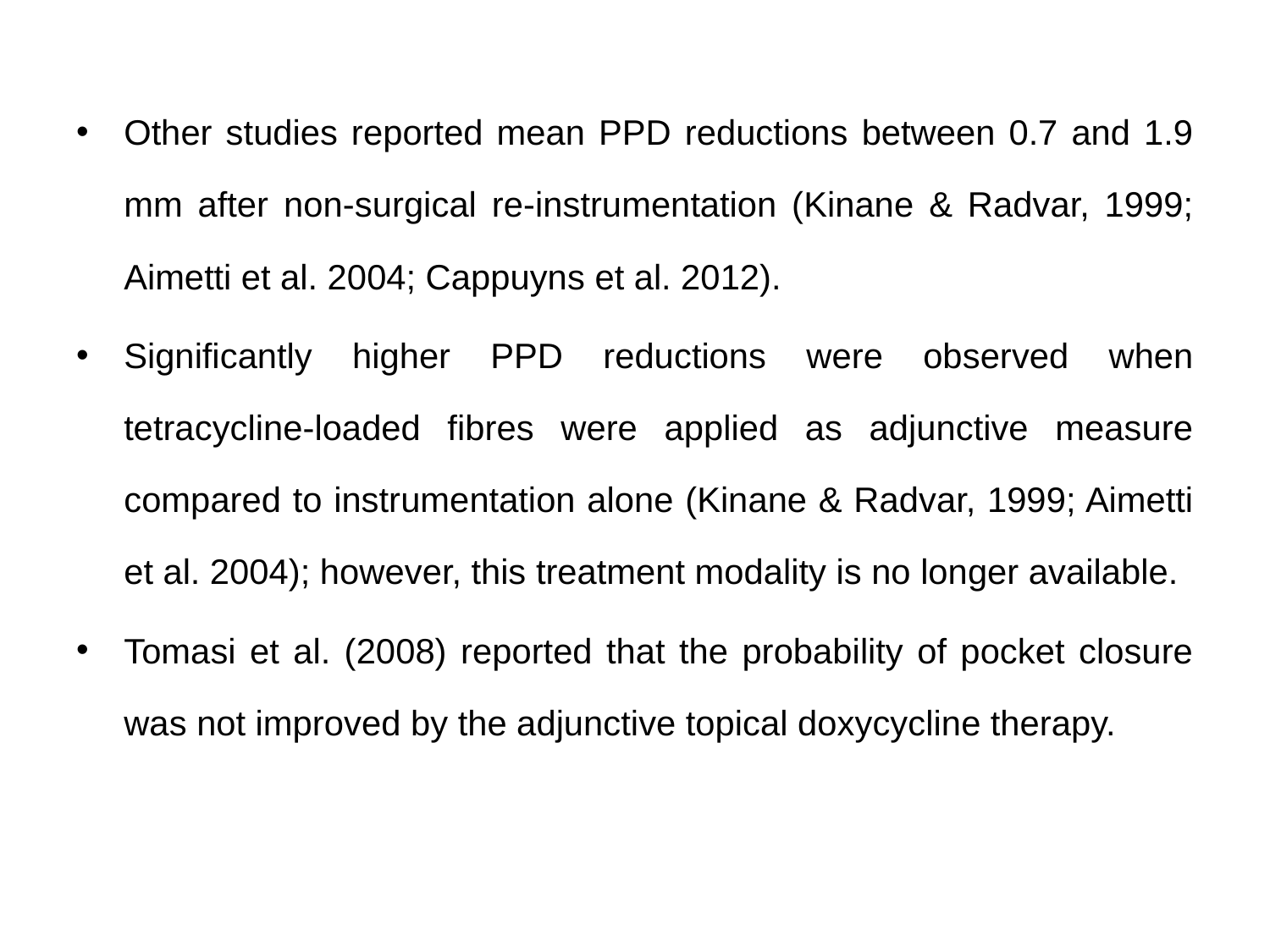

Other studies reported mean PPD reductions between 0.7 and 1.9 mm after non-surgical re-instrumentation (Kinane & Radvar, 1999; Aimetti et al. 2004; Cappuyns et al. 2012).
Significantly higher PPD reductions were observed when tetracycline-loaded fibres were applied as adjunctive measure compared to instrumentation alone (Kinane & Radvar, 1999; Aimetti et al. 2004); however, this treatment modality is no longer available.
Tomasi et al. (2008) reported that the probability of pocket closure was not improved by the adjunctive topical doxycycline therapy.